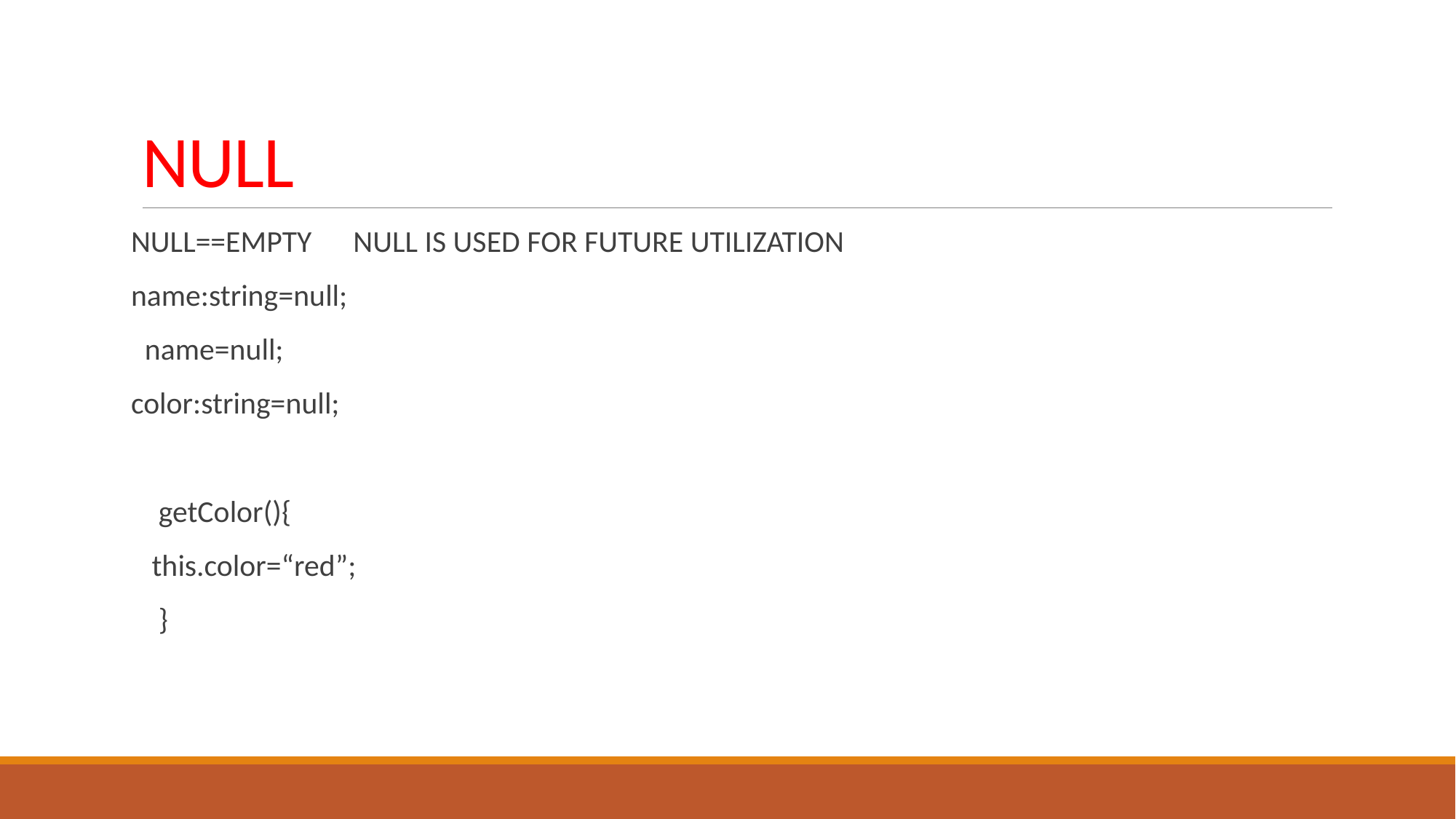

# NULL
NULL==EMPTY      NULL IS USED FOR FUTURE UTILIZATION
name:string=null;
  name=null;
color:string=null;

    getColor(){
   this.color=“red”;
    }